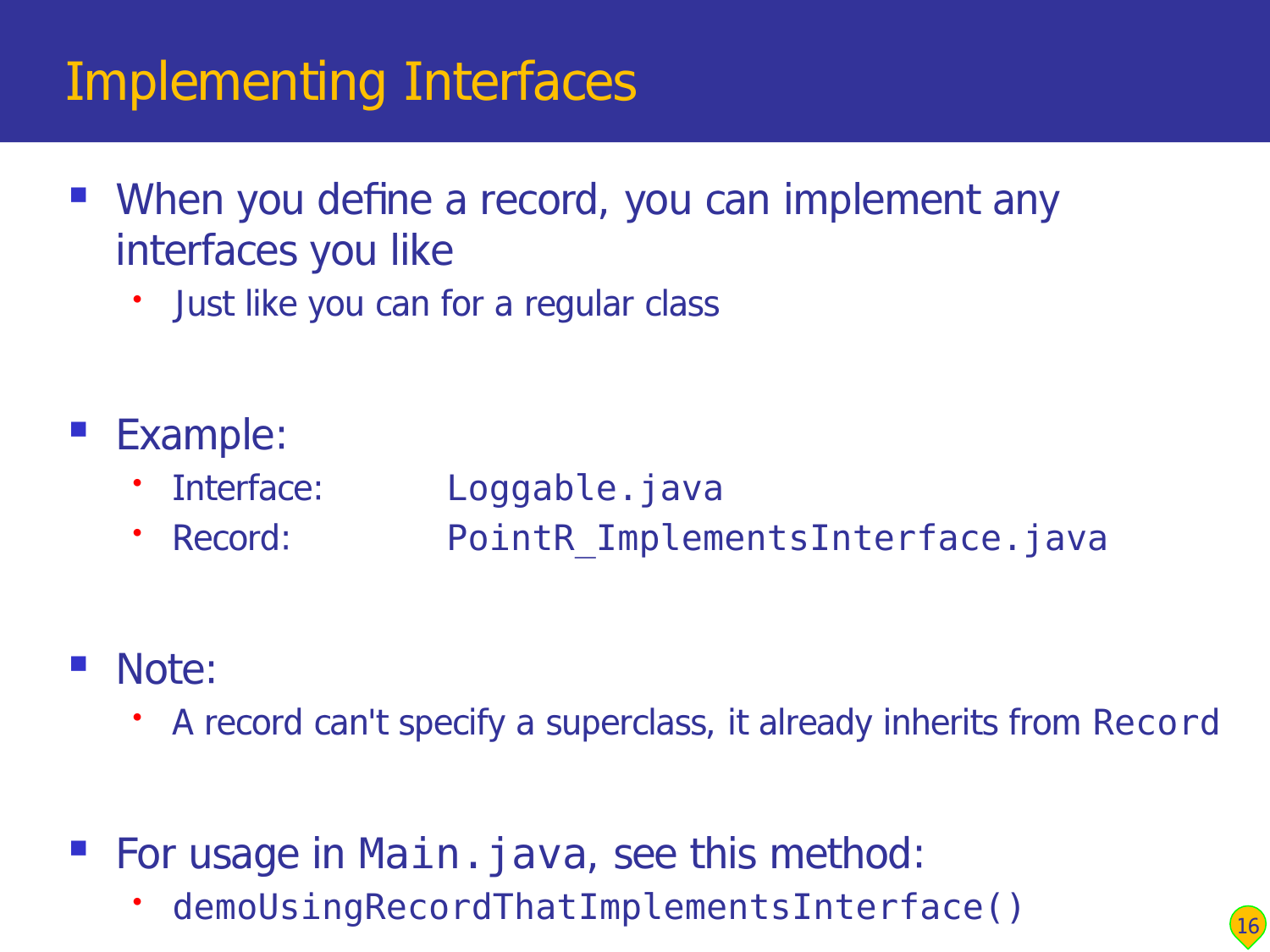

# Implementing Interfaces
When you define a record, you can implement any interfaces you like
Just like you can for a regular class

Example:
Interface:	Loggable.java
Record:	PointR_ImplementsInterface.java

Note:
A record can't specify a superclass, it already inherits from Record

For usage in Main.java, see this method:
demoUsingRecordThatImplementsInterface()

16